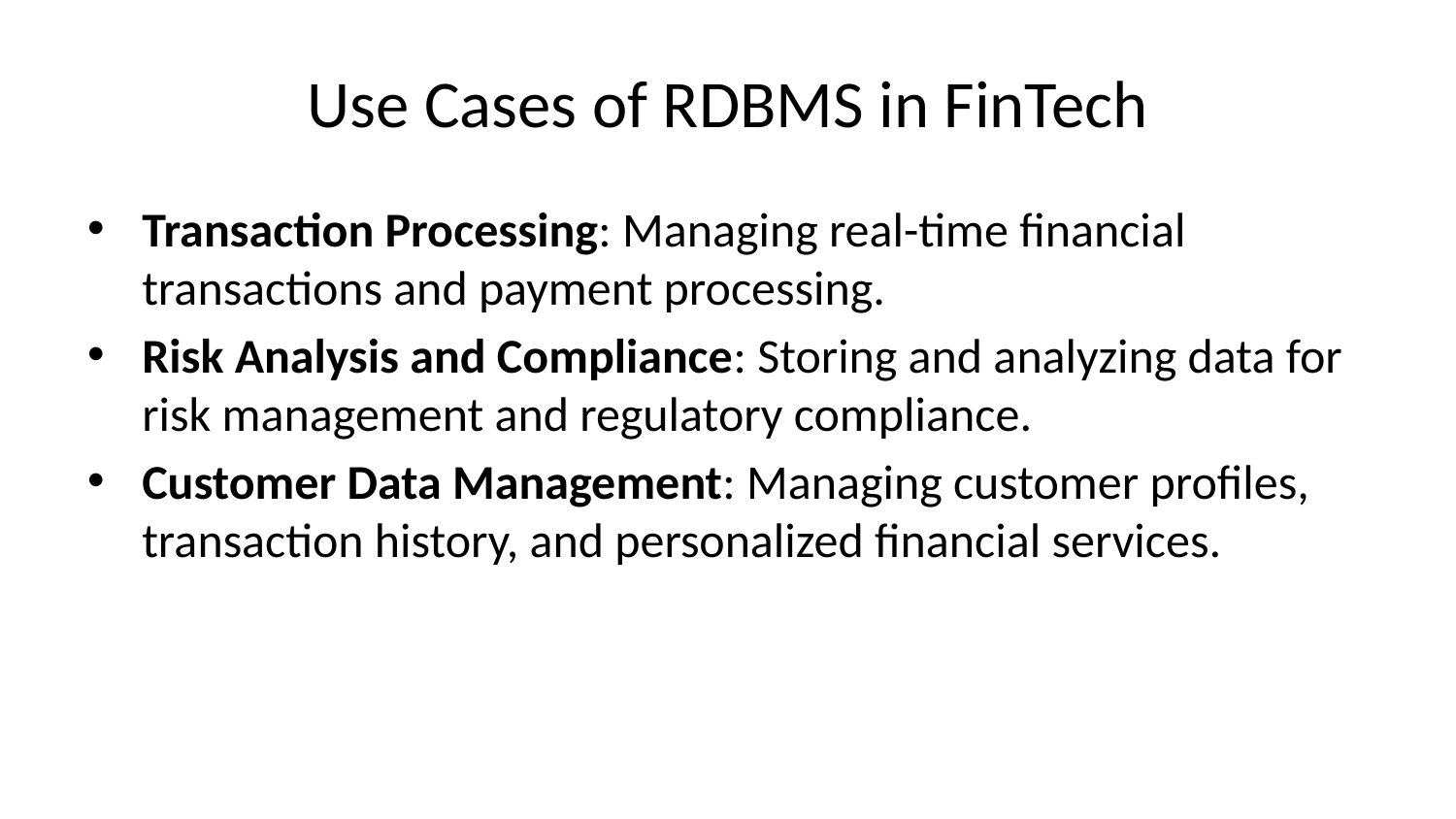

# Use Cases of RDBMS in FinTech
Transaction Processing: Managing real-time financial transactions and payment processing.
Risk Analysis and Compliance: Storing and analyzing data for risk management and regulatory compliance.
Customer Data Management: Managing customer profiles, transaction history, and personalized financial services.